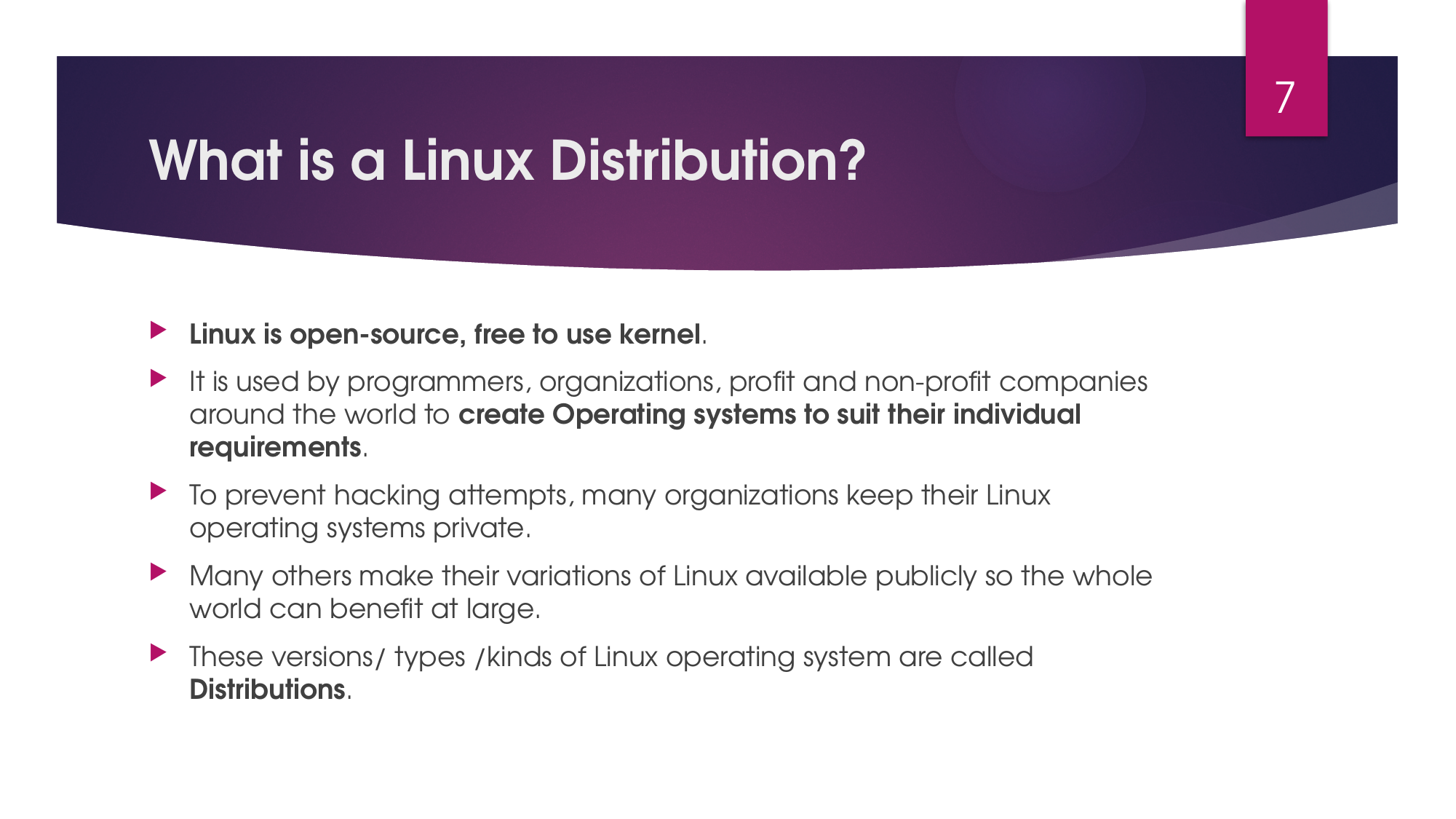

7
# What is a Linux Distribution?
Linux is open-source, free to use kernel.
It is used by programmers, organizations, profit and non-profit companies around the world to create Operating systems to suit their individual requirements.
To prevent hacking attempts, many organizations keep their Linux operating systems private.
Many others make their variations of Linux available publicly so the whole world can benefit at large.
These versions/ types /kinds of Linux operating system are called Distributions.